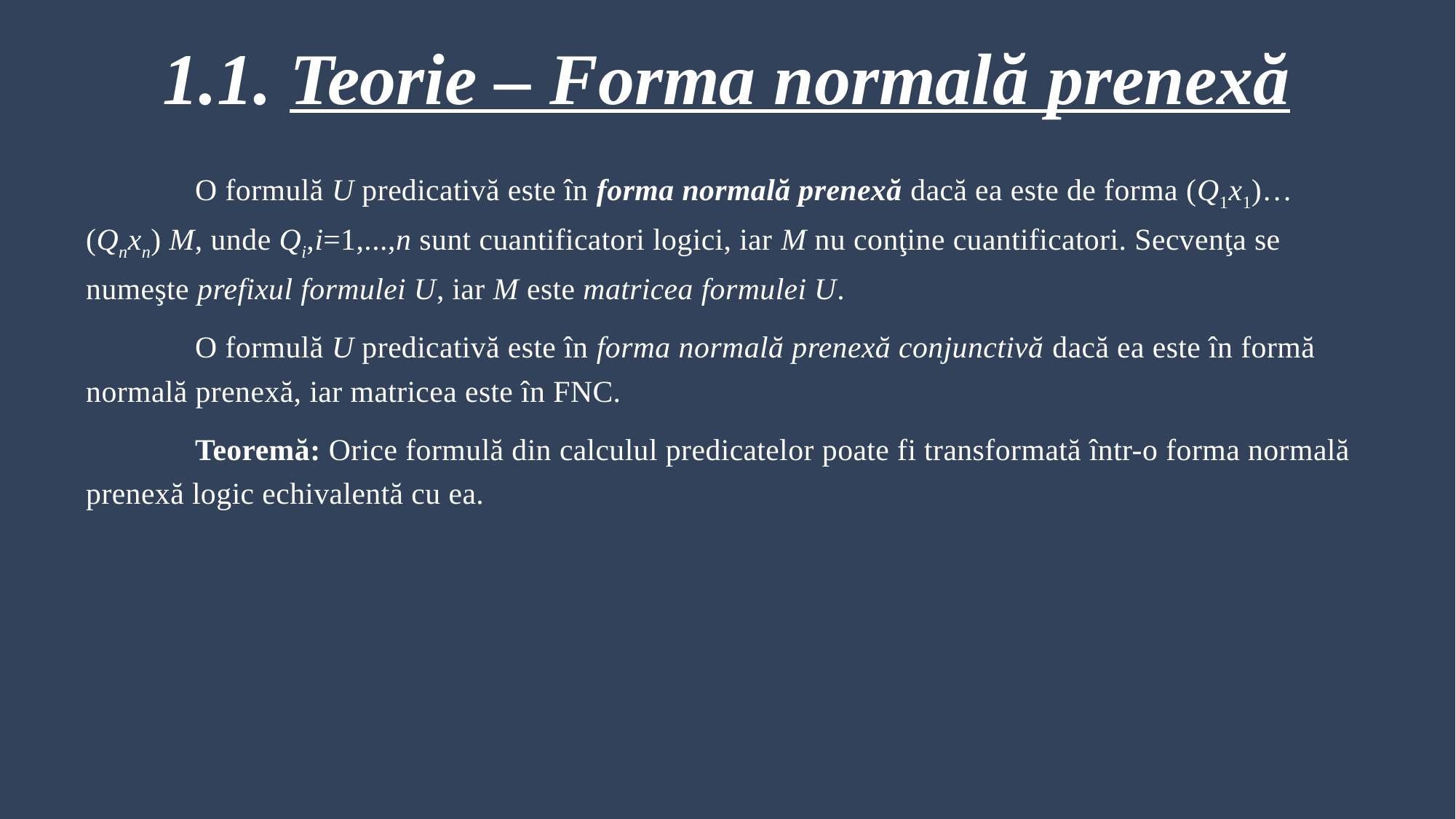

# 1.1. Teorie – Forma normală prenexă
	O formulă U predicativă este în forma normală prenexă dacă ea este de forma (Q1x1)…(Qnxn) M, unde Qi,i=1,...,n sunt cuantificatori logici, iar M nu conţine cuantificatori. Secvenţa se numeşte prefixul formulei U, iar M este matricea formulei U.
	O formulă U predicativă este în forma normală prenexă conjunctivă dacă ea este în formă normală prenexă, iar matricea este în FNC.
	Teoremă: Orice formulă din calculul predicatelor poate fi transformată într-o forma normală prenexă logic echivalentă cu ea.